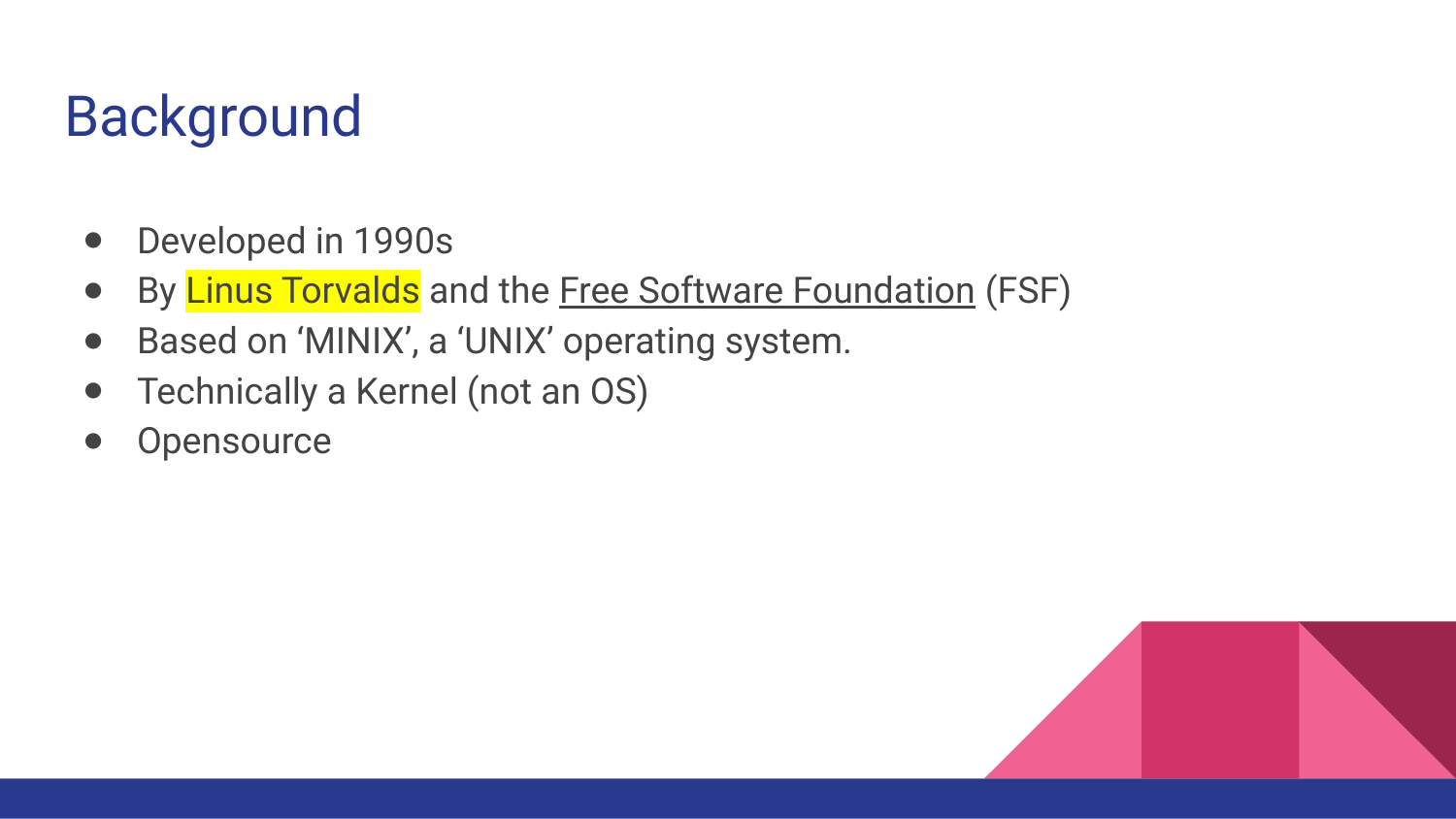

# Background
Developed in 1990s
By Linus Torvalds and the Free Software Foundation (FSF)
Based on ‘MINIX’, a ‘UNIX’ operating system.
Technically a Kernel (not an OS)
Opensource